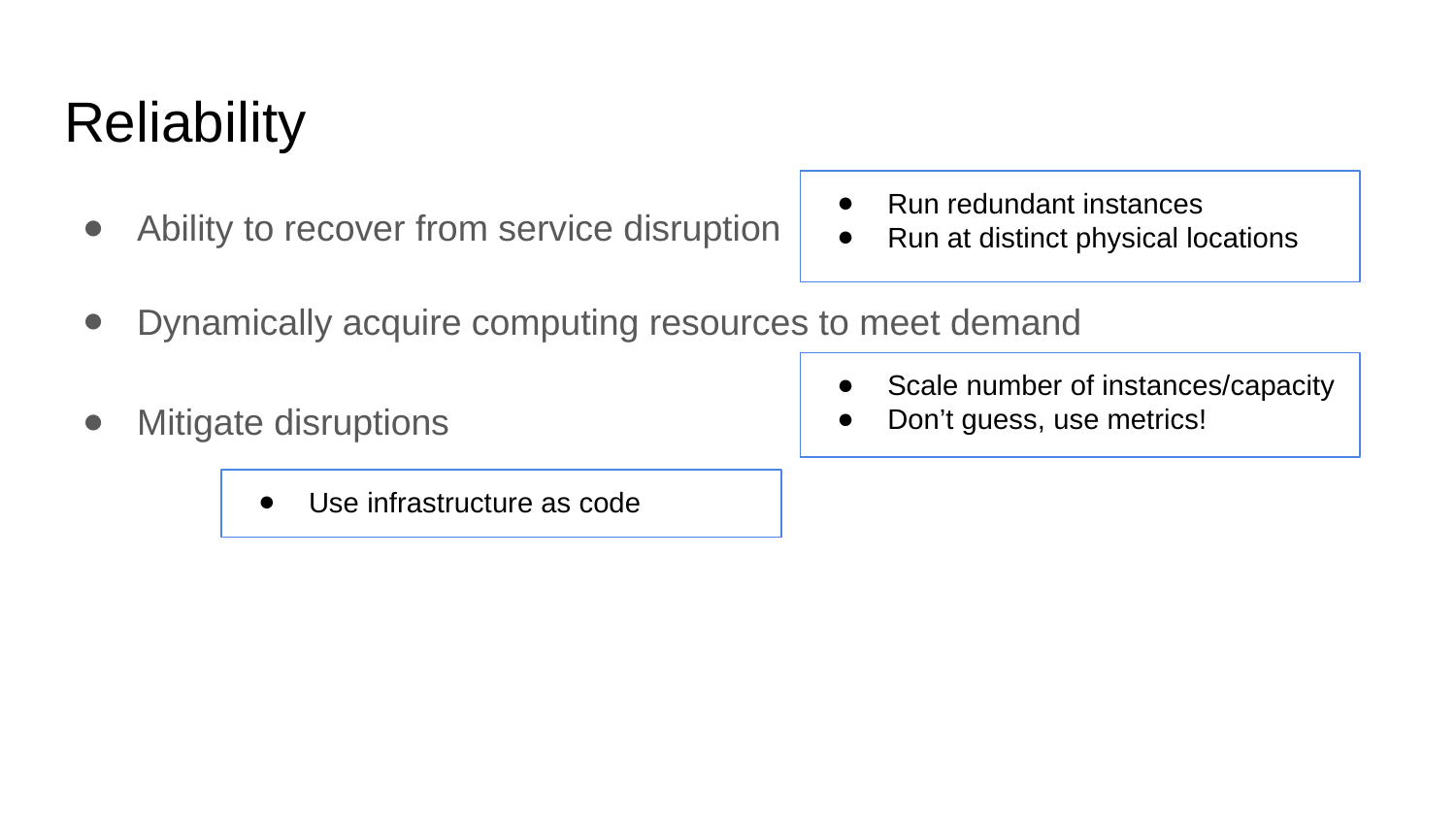

# Reliability
Run redundant instances
Run at distinct physical locations
Ability to recover from service disruption
Dynamically acquire computing resources to meet demand
Mitigate disruptions
Scale number of instances/capacity
Don’t guess, use metrics!
Use infrastructure as code